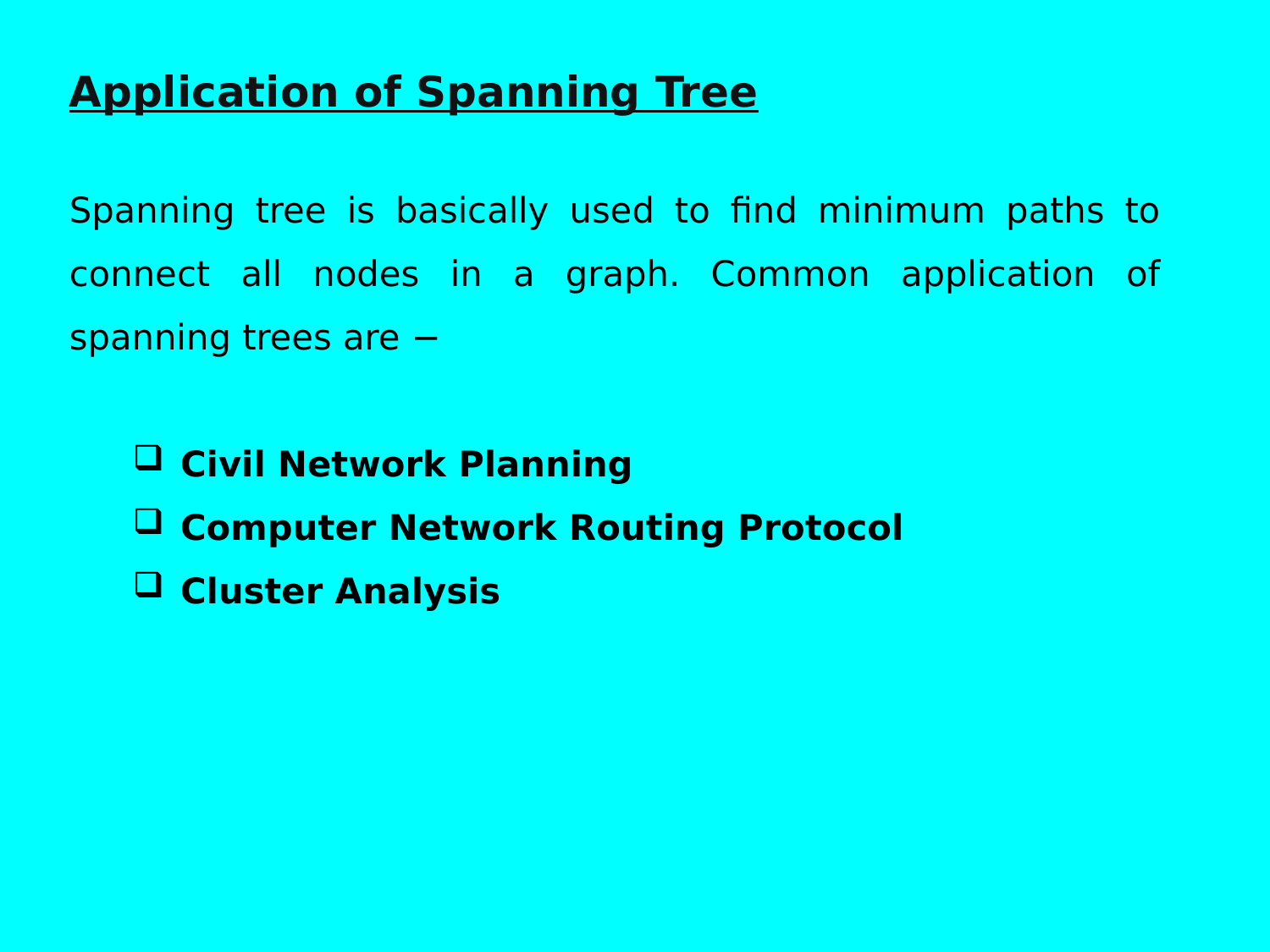

Application of Spanning Tree

Spanning tree is basically used to find minimum paths to connect all nodes in a graph. Common application of spanning trees are −

Civil Network Planning
Computer Network Routing Protocol
Cluster Analysis